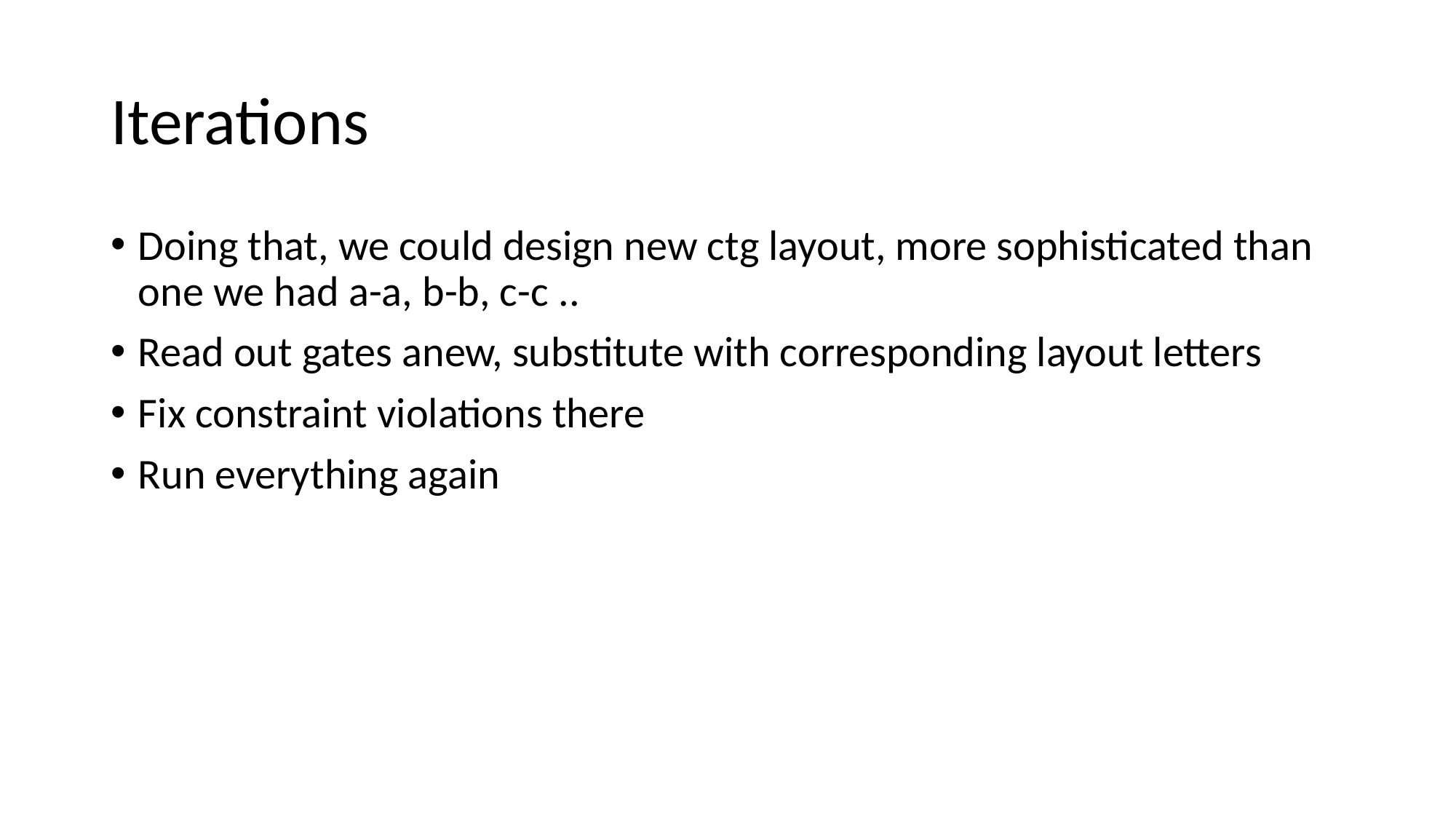

# Iterations
Doing that, we could design new ctg layout, more sophisticated than one we had a-a, b-b, c-c ..
Read out gates anew, substitute with corresponding layout letters
Fix constraint violations there
Run everything again